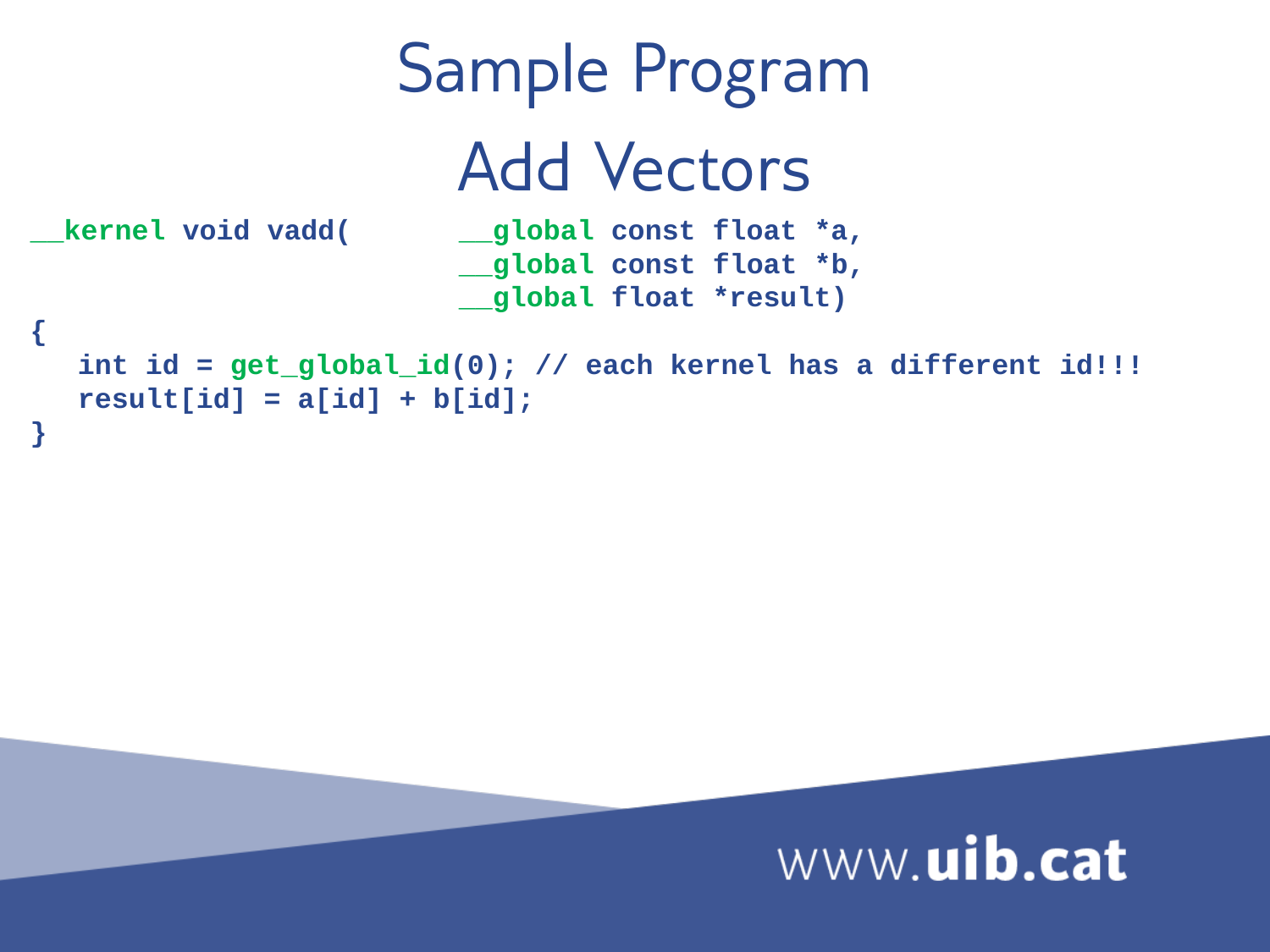

Sample Program
Add Vectors
__kernel void vadd(	__global const float *a,
				__global const float *b,
				__global float *result)
{
	int id = get_global_id(0); // each kernel has a different id!!!
	result[id] = a[id] + b[id];
}